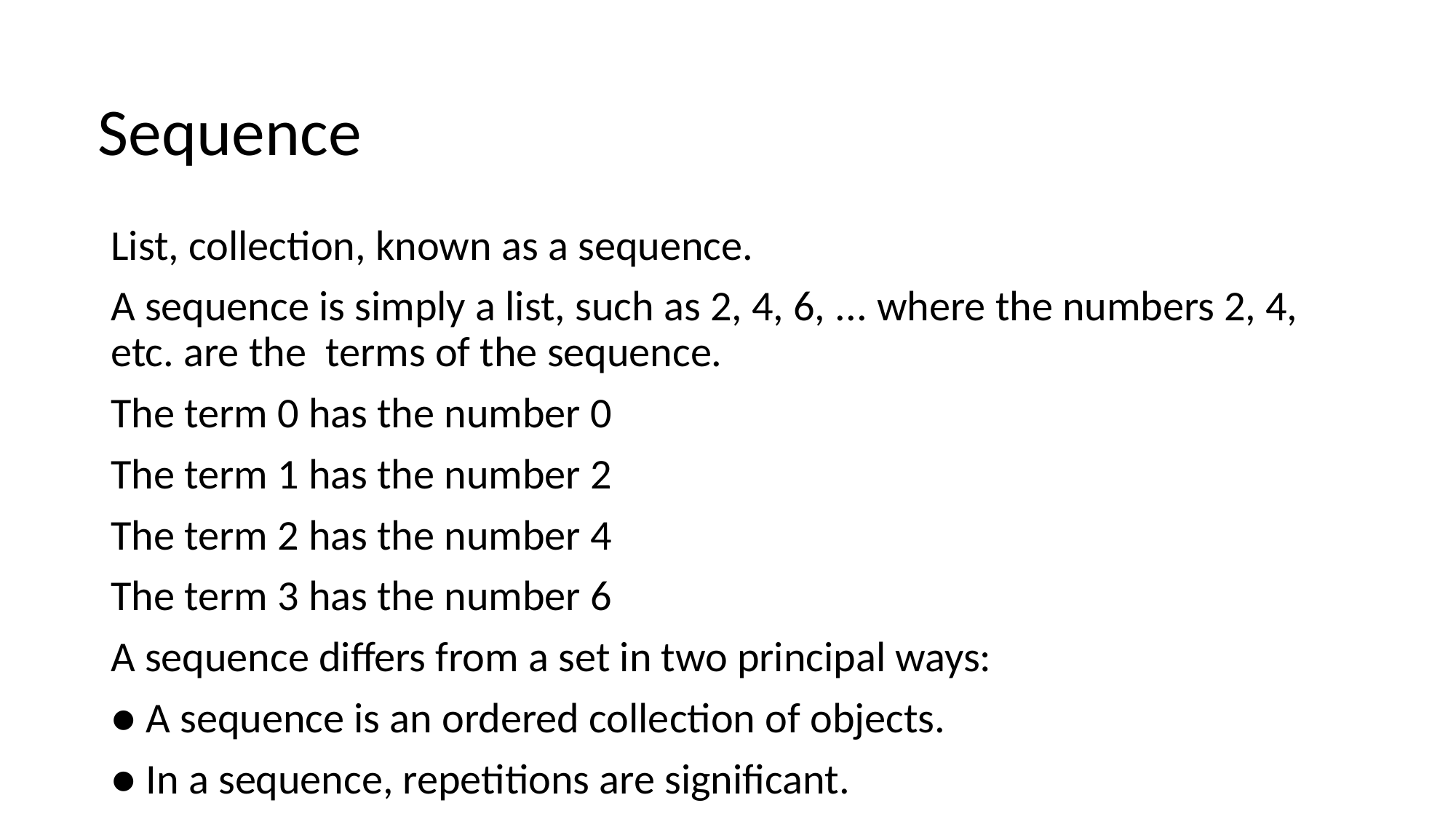

Sequence
List, collection, known as a sequence.
A sequence is simply a list, such as 2, 4, 6, ... where the numbers 2, 4, etc. are the  terms of the sequence.
The term 0 has the number 0
The term 1 has the number 2
The term 2 has the number 4
The term 3 has the number 6
A sequence differs from a set in two principal ways:
● A sequence is an ordered collection of objects.
● In a sequence, repetitions are significant.